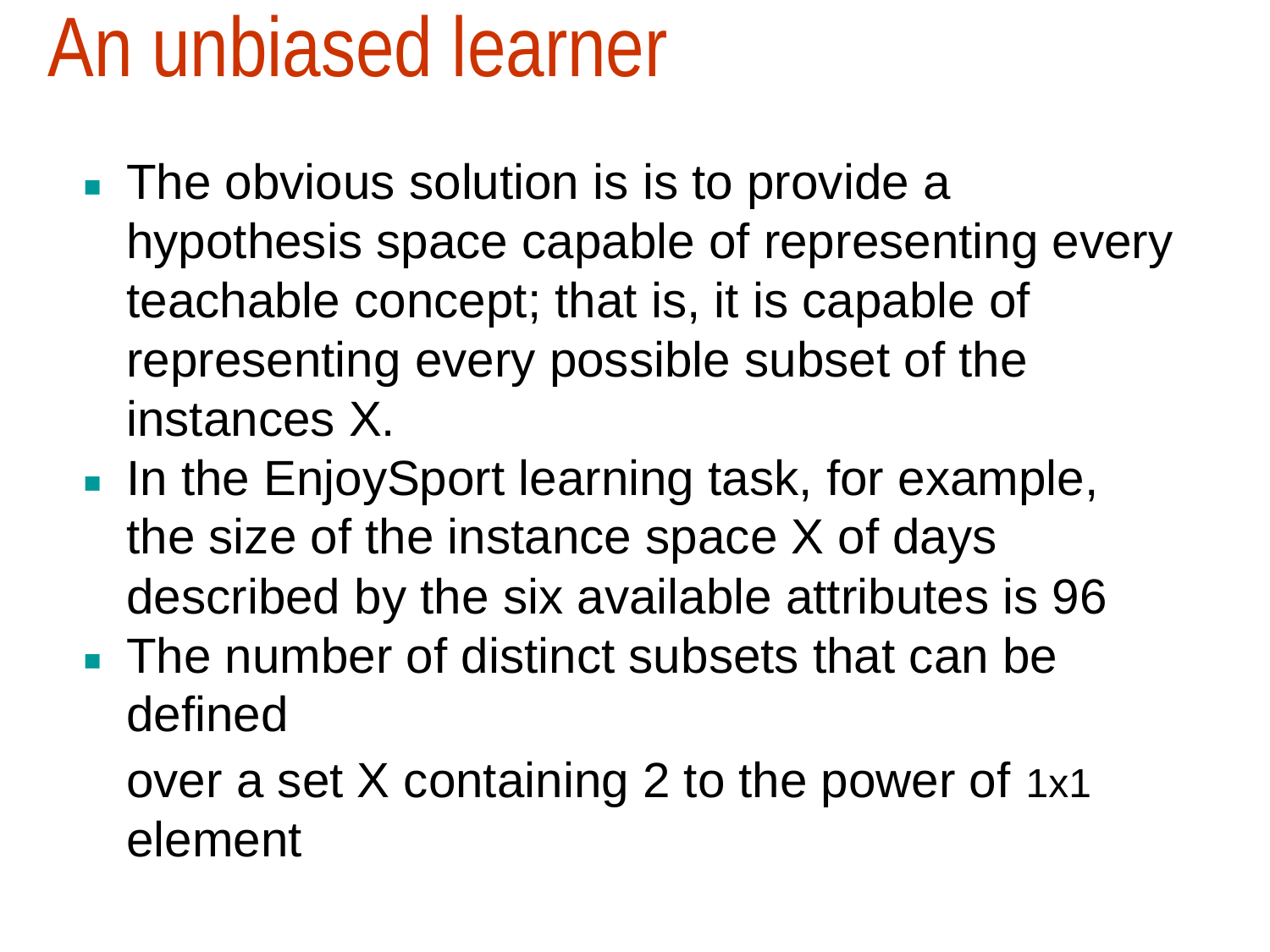

# An unbiased learner

The obvious solution is is to provide a hypothesis space capable of representing every teachable concept; that is, it is capable of representing every possible subset of the instances X.
In the EnjoySport learning task, for example, the size of the instance space X of days described by the six available attributes is 96
The number of distinct subsets that can be defined
over a set X containing 2 to the power of 1x1 element